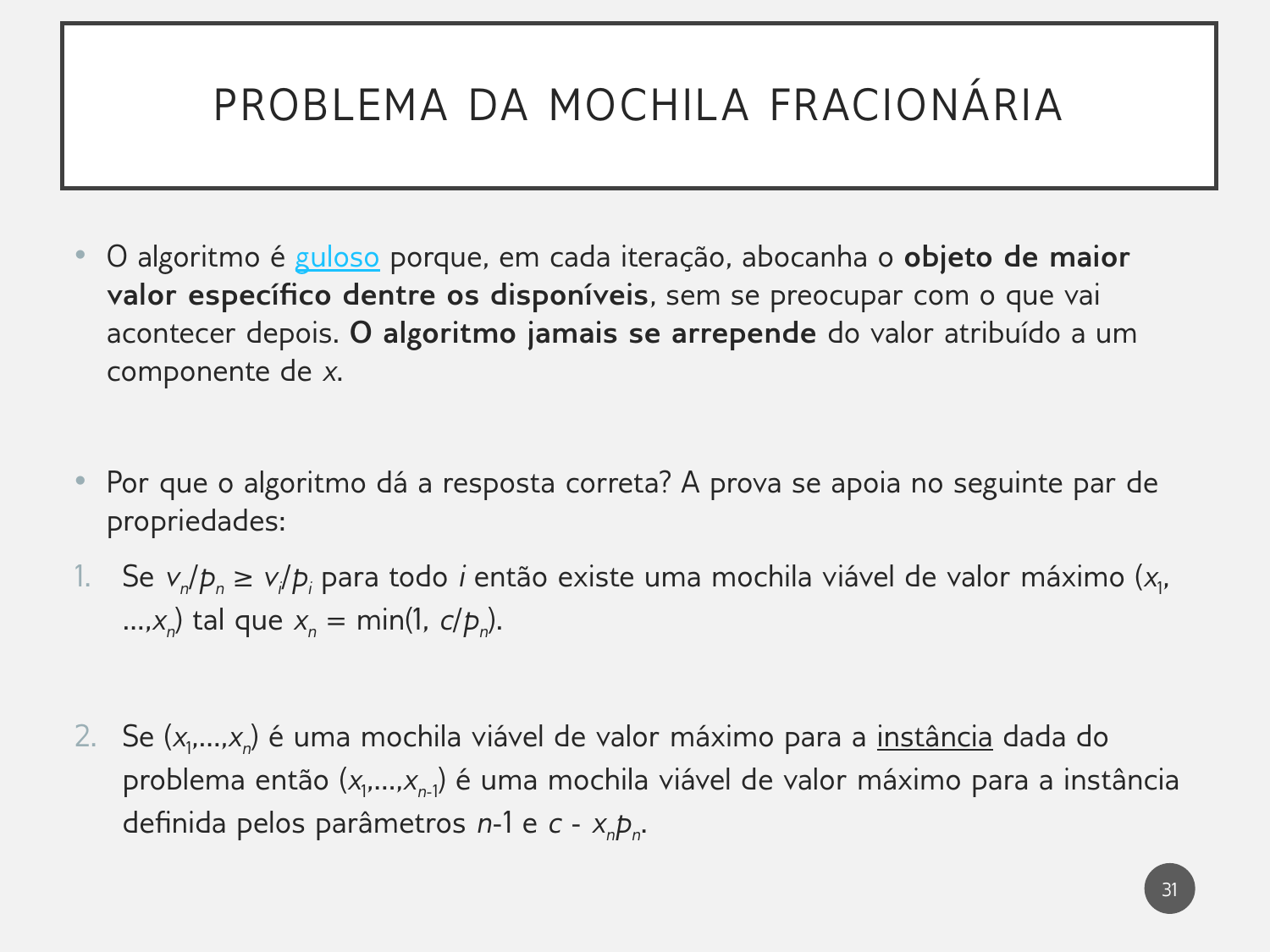

# Problema da mochila fracionária
O algoritmo é guloso porque, em cada iteração, abocanha o objeto de maior valor específico dentre os disponíveis, sem se preocupar com o que vai acontecer depois. O algoritmo jamais se arrepende do valor atribuído a um componente de x.

Por que o algoritmo dá a resposta correta? A prova se apoia no seguinte par de propriedades:
Se vn/pn ≥ vi/pi para todo i então existe uma mochila viável de valor máximo (x1,…,xn) tal que xn = min(1, c/pn).

Se (x1,…,xn) é uma mochila viável de valor máximo para a instância dada do problema então (x1,…,xn−1) é uma mochila viável de valor máximo para a instância definida pelos parâmetros n−1 e c − xnpn.

31